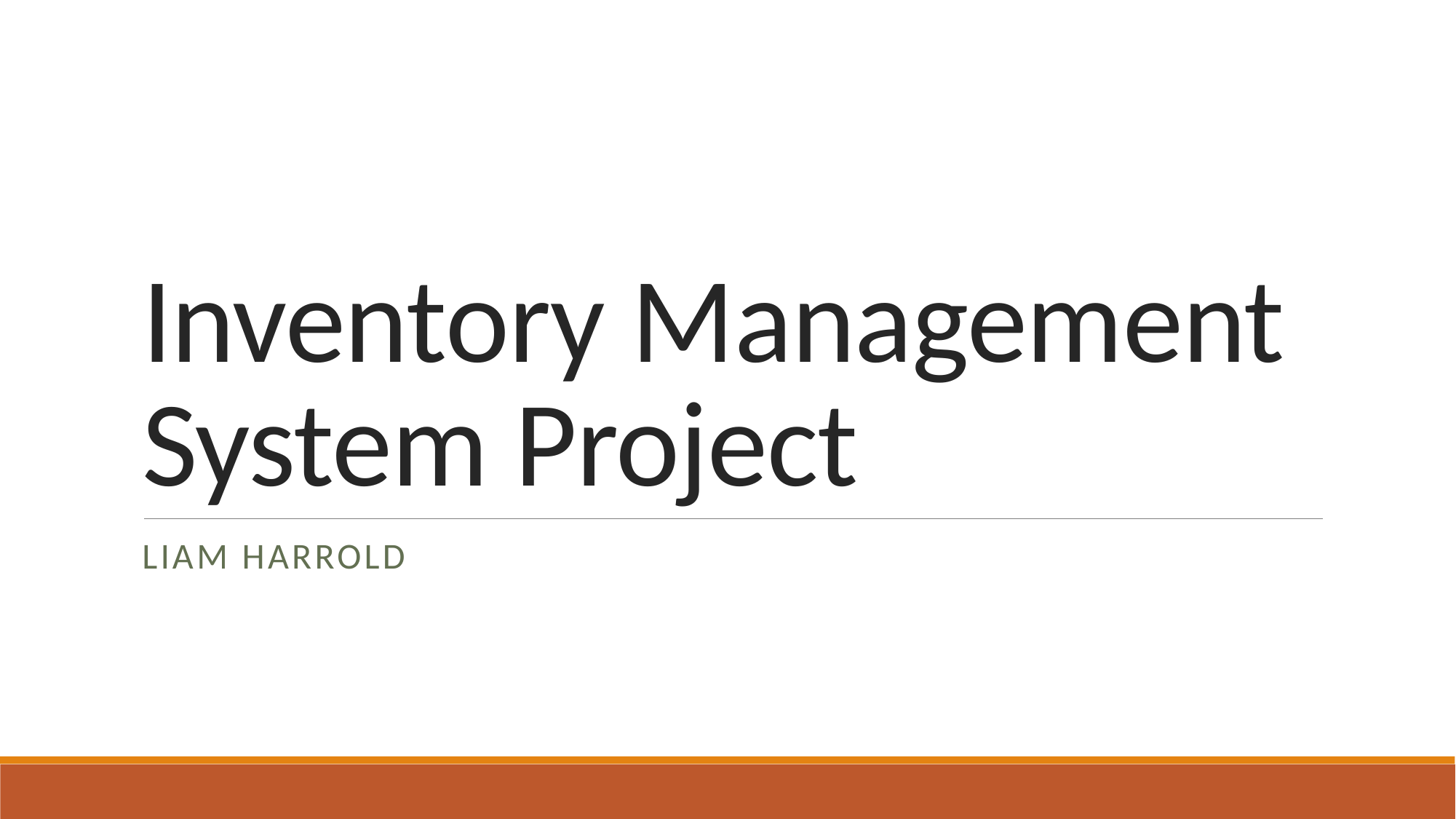

# Inventory Management System Project
Liam Harrold